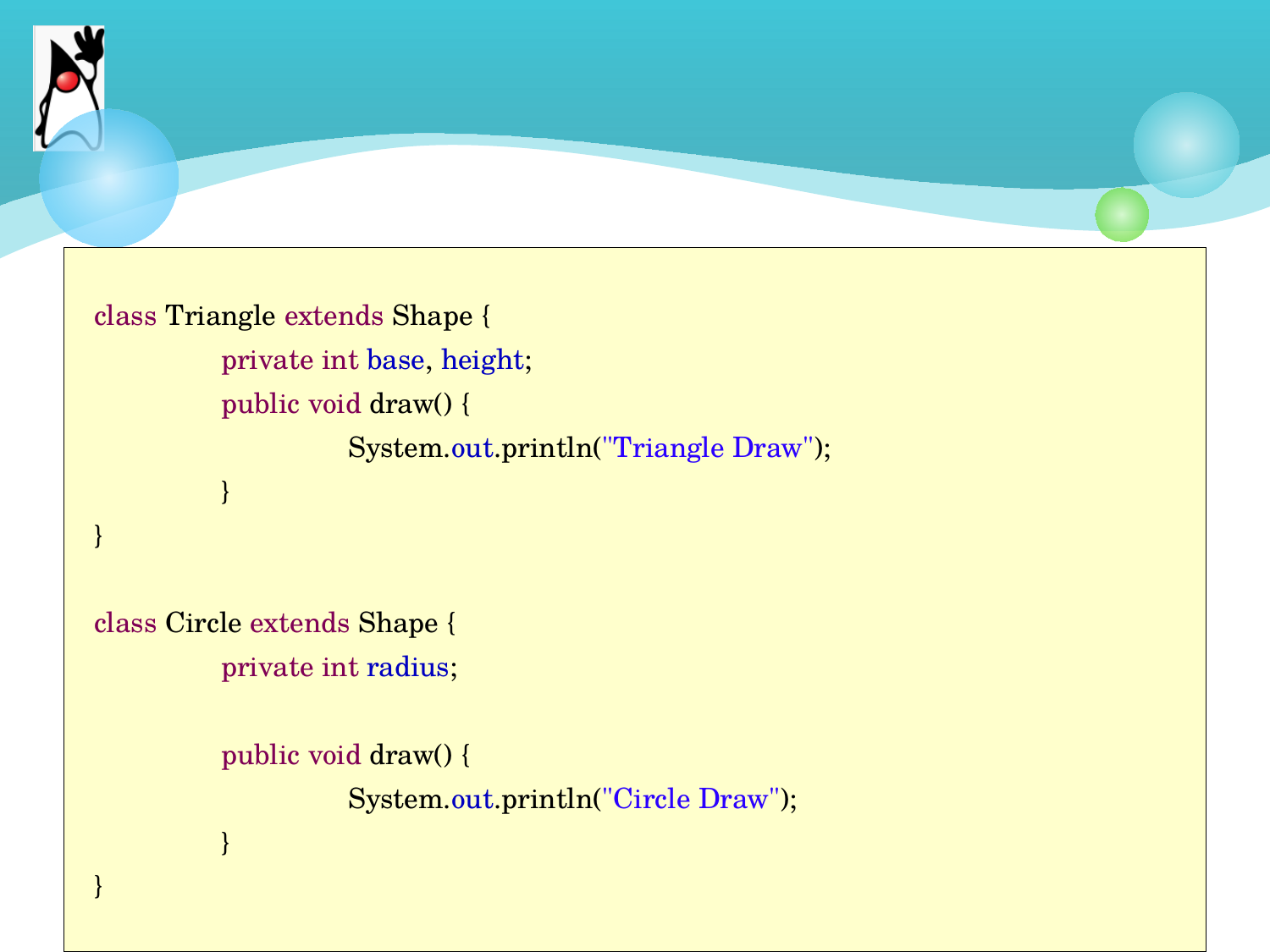

#

class Triangle extends Shape {
	private int base, height;
  	public void draw() {
		System.out.println("Triangle Draw");
	}
}

class Circle extends Shape {
	private int radius;

	public void draw() {
		System.out.println("Circle Draw");
	}
}